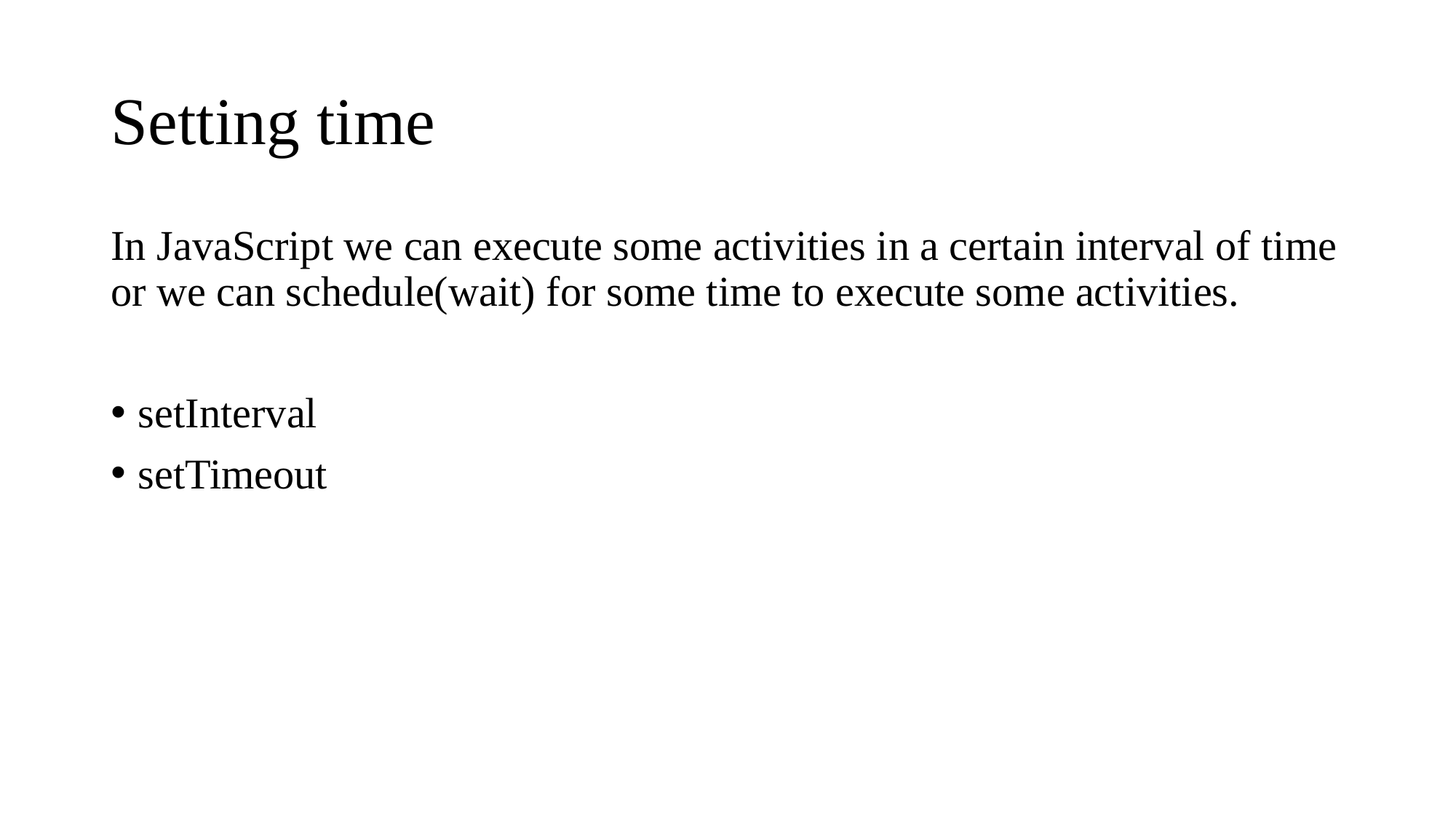

# Setting time
In JavaScript we can execute some activities in a certain interval of time or we can schedule(wait) for some time to execute some activities.

setInterval
setTimeout